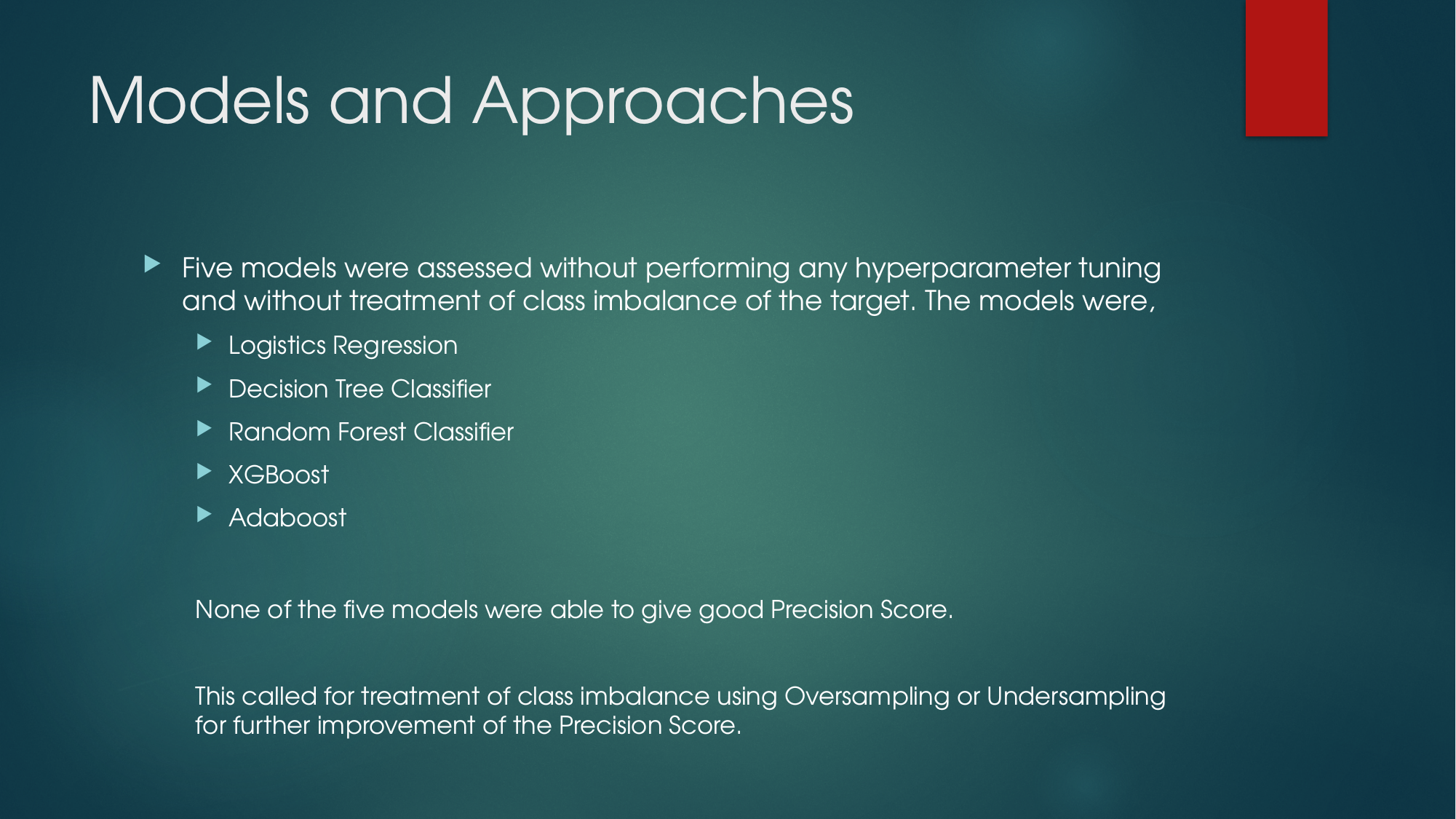

# Models and Approaches
Five models were assessed without performing any hyperparameter tuning and without treatment of class imbalance of the target. The models were,
Logistics Regression
Decision Tree Classifier
Random Forest Classifier
XGBoost
Adaboost

None of the five models were able to give good Precision Score.

This called for treatment of class imbalance using Oversampling or Undersampling for further improvement of the Precision Score.